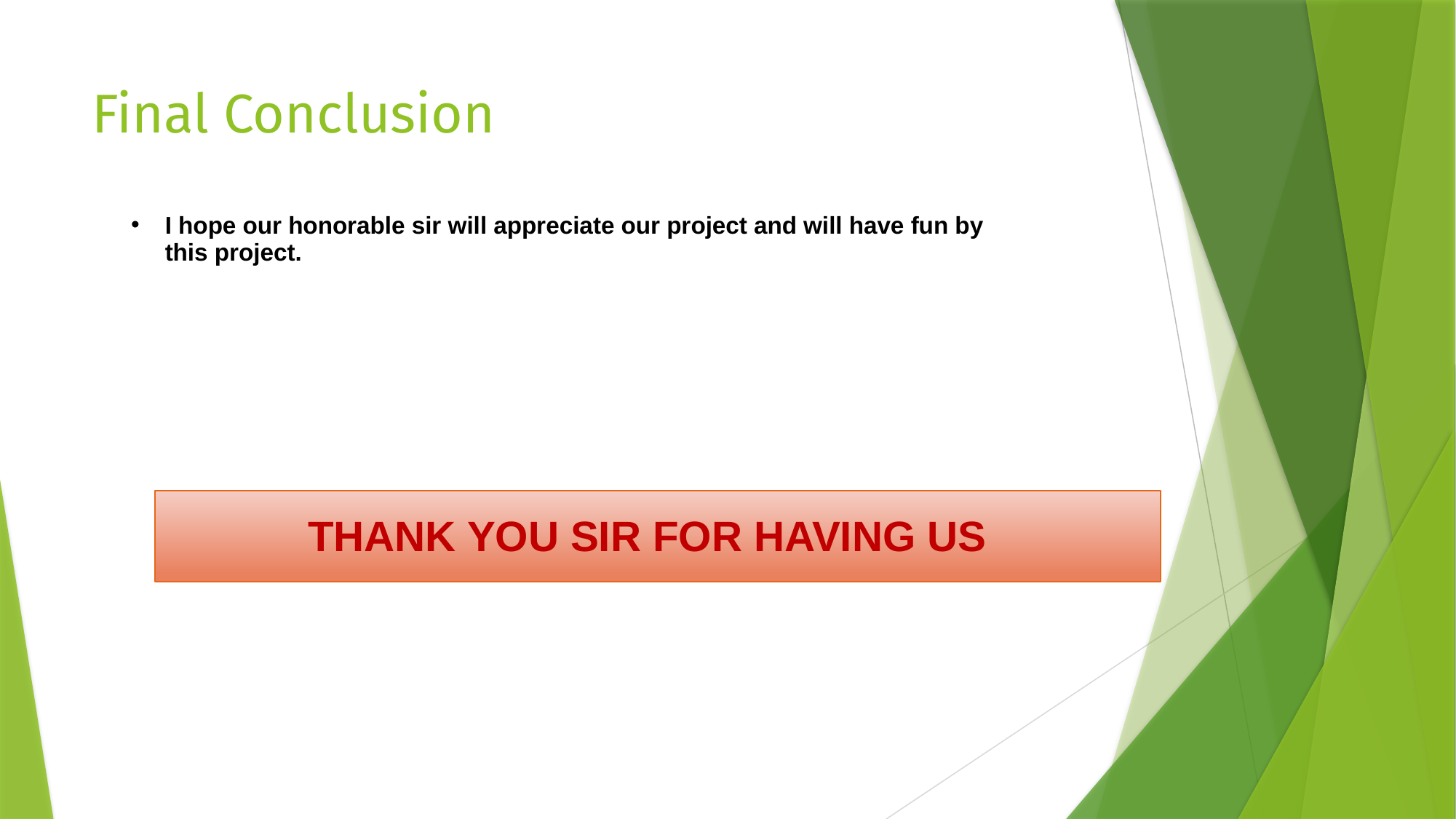

# Final Conclusion
I hope our honorable sir will appreciate our project and will have fun by this project.

            THANK YOU SIR FOR HAVING US